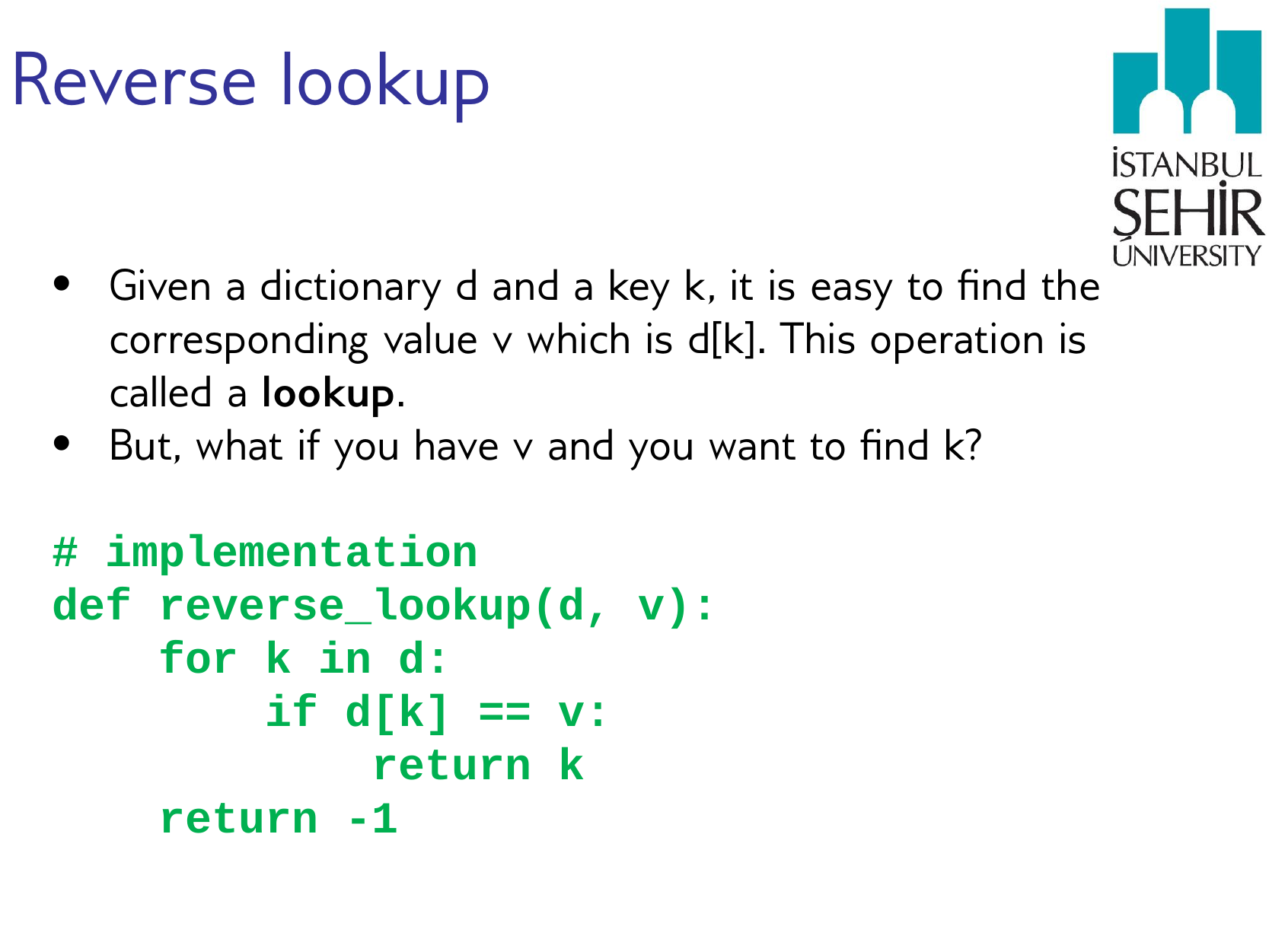

# Reverse lookup
Given a dictionary d and a key k, it is easy to find the corresponding value v which is d[k]. This operation is called a lookup.
But, what if you have v and you want to find k?

# implementation def reverse_lookup(d, v): for k in d: if d[k] == v: return k return -1